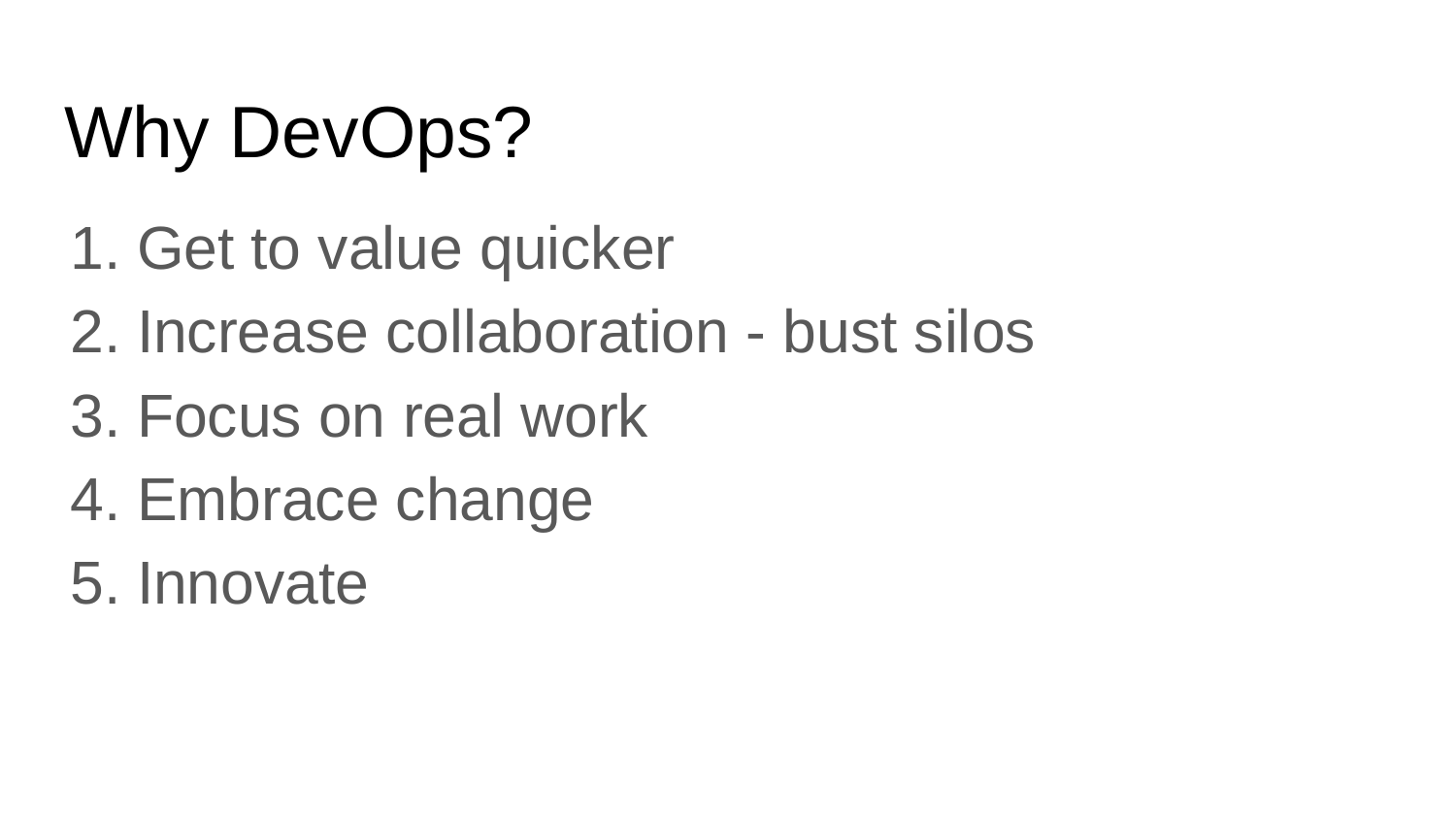

# Why DevOps?
Get to value quicker
Increase collaboration - bust silos
Focus on real work
Embrace change
Innovate